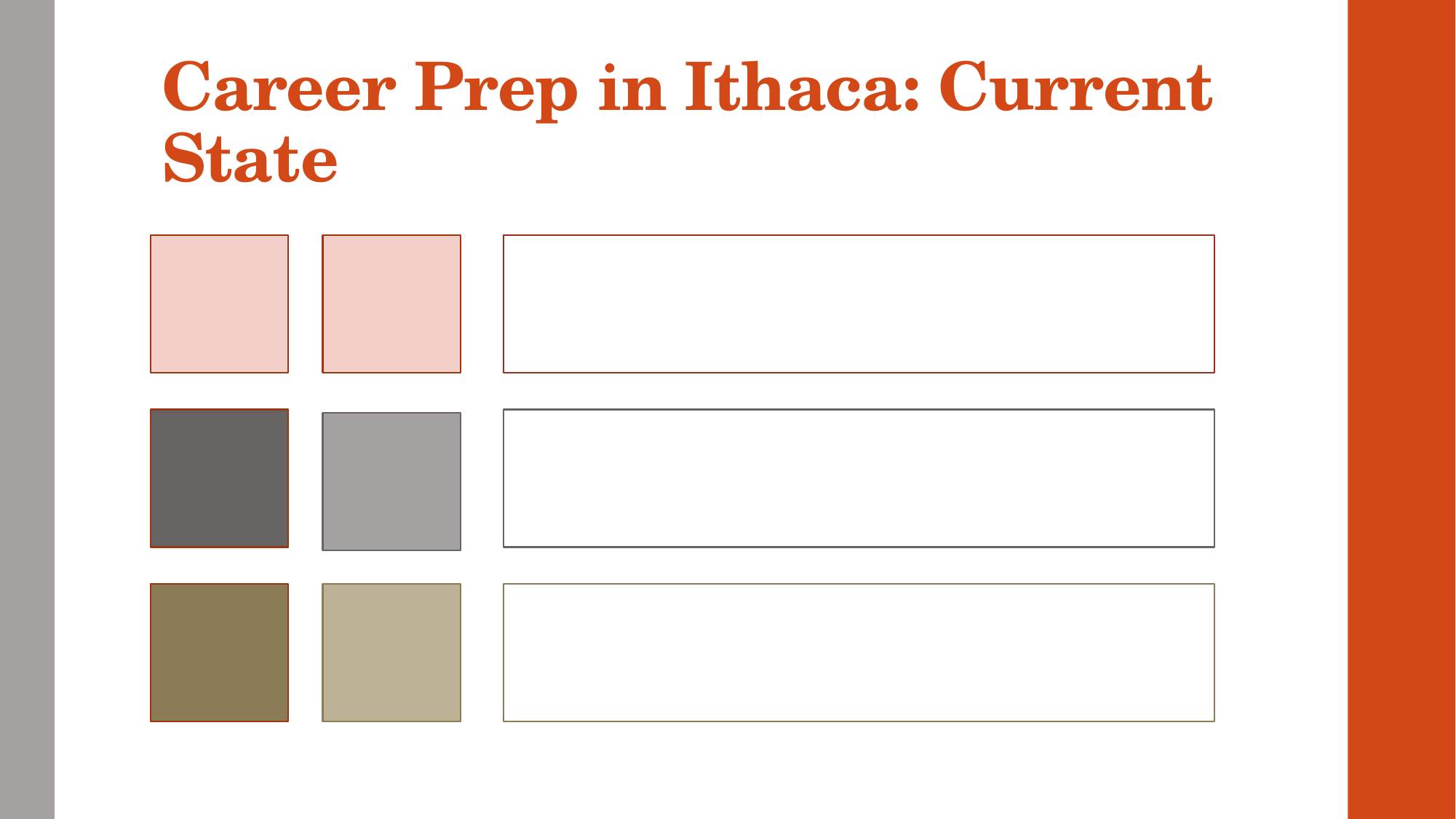

# Career Prep in Ithaca: Current State

z

z

z